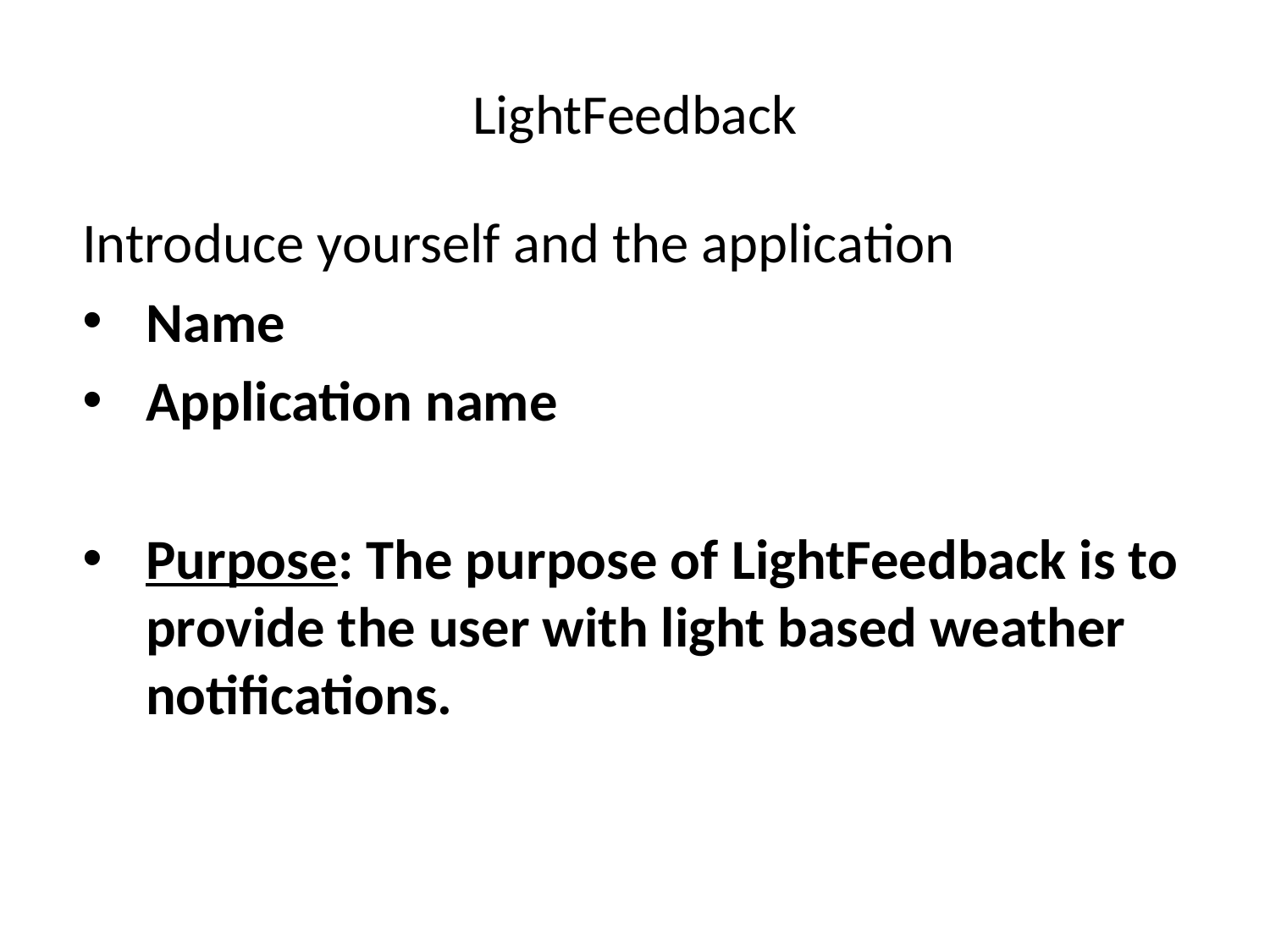

# LightFeedback
Introduce yourself and the application
Name
Application name

Purpose: The purpose of LightFeedback is to provide the user with light based weather notifications.